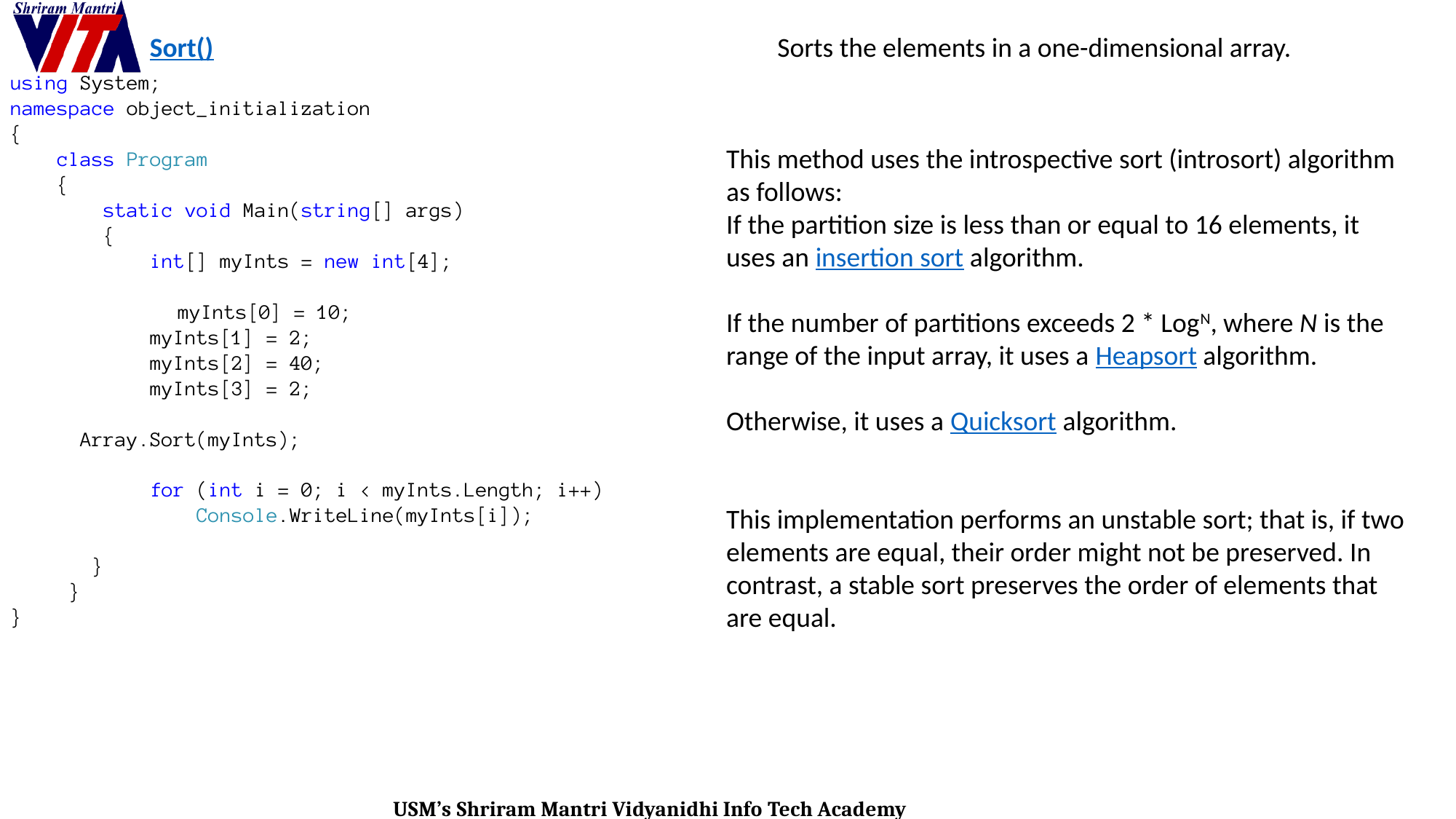

| Sort() | Sorts the elements in a one-dimensional array. |
| --- | --- |
using System;
namespace object_initialization
{
    class Program
    {
        static void Main(string[] args)
        {
            int[] myInts = new int[4];

	     myInts[0] = 10;
            myInts[1] = 2;
            myInts[2] = 40;
            myInts[3] = 2;

      Array.Sort(myInts);

            for (int i = 0; i < myInts.Length; i++)
                Console.WriteLine(myInts[i]);

       }
     }
}
This method uses the introspective sort (introsort) algorithm as follows:
If the partition size is less than or equal to 16 elements, it uses an insertion sort algorithm.

If the number of partitions exceeds 2 * LogN, where N is the range of the input array, it uses a Heapsort algorithm.

Otherwise, it uses a Quicksort algorithm.

This implementation performs an unstable sort; that is, if two elements are equal, their order might not be preserved. In contrast, a stable sort preserves the order of elements that are equal.